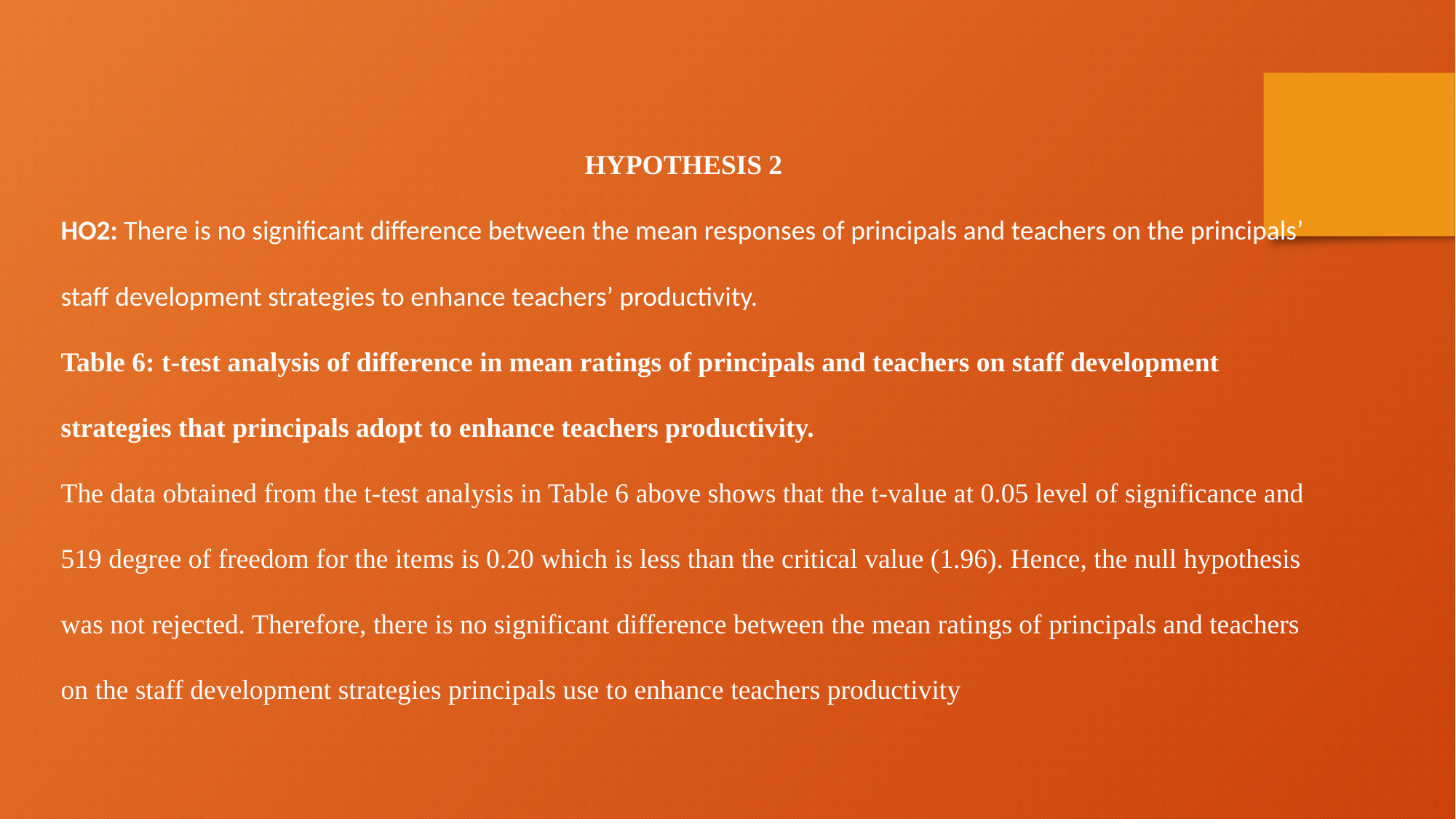

HYPOTHESIS 2
HO2: There is no significant difference between the mean responses of principals and teachers on the principals’ staff development strategies to enhance teachers’ productivity.
Table 6: t-test analysis of difference in mean ratings of principals and teachers on staff development strategies that principals adopt to enhance teachers productivity.
The data obtained from the t-test analysis in Table 6 above shows that the t-value at 0.05 level of significance and 519 degree of freedom for the items is 0.20 which is less than the critical value (1.96). Hence, the null hypothesis was not rejected. Therefore, there is no significant difference between the mean ratings of principals and teachers on the staff development strategies principals use to enhance teachers productivity